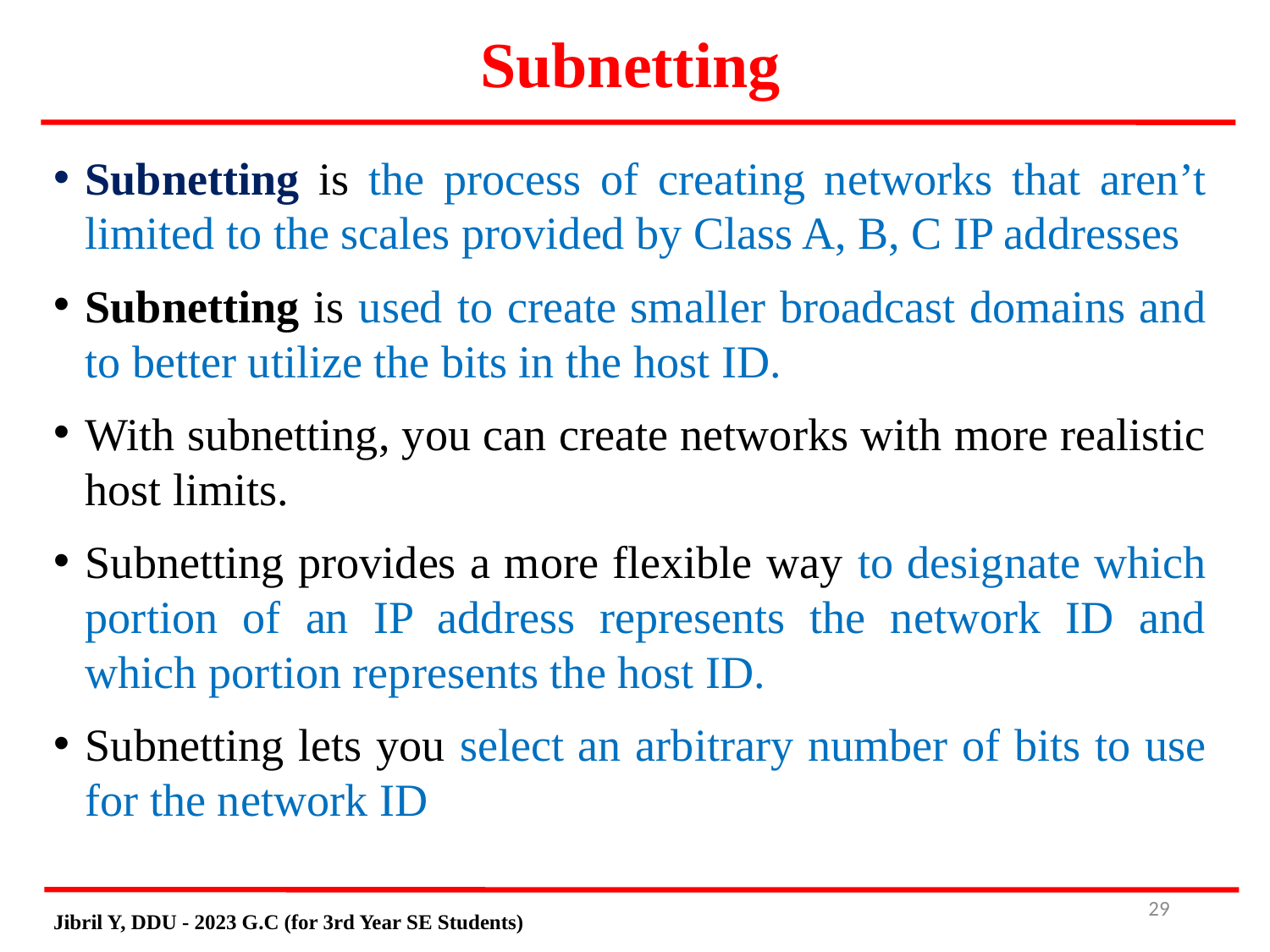

# Subnetting

Subnetting is the process of creating networks that aren’t limited to the scales provided by Class A, B, C IP addresses
Subnetting is used to create smaller broadcast domains and to better utilize the bits in the host ID.
With subnetting, you can create networks with more realistic host limits.
Subnetting provides a more flexible way to designate which portion of an IP address represents the network ID and which portion represents the host ID.
Subnetting lets you select an arbitrary number of bits to use for the network ID
29

Jibril Y, DDU - 2023 G.C (for 3rd Year SE Students)